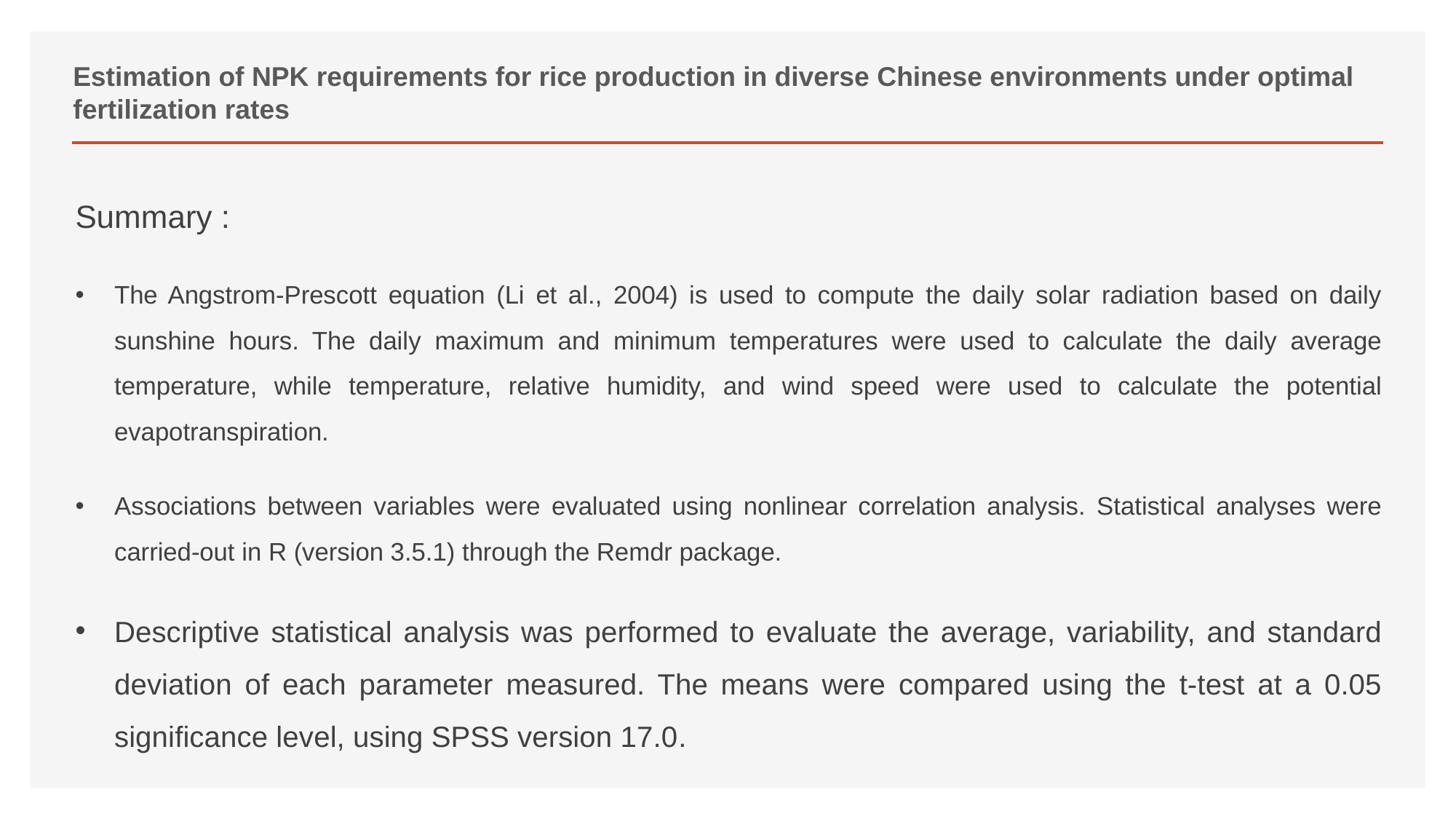

# Estimation of NPK requirements for rice production in diverse Chinese environments under optimal fertilization rates
Summary :
The Angstrom-Prescott equation (Li et al., 2004) is used to compute the daily solar radiation based on daily sunshine hours. The daily maximum and minimum temperatures were used to calculate the daily average temperature, while temperature, relative humidity, and wind speed were used to calculate the potential evapotranspiration.
Associations between variables were evaluated using nonlinear correlation analysis. Statistical analyses were carried-out in R (version 3.5.1) through the Remdr package.
Descriptive statistical analysis was performed to evaluate the average, variability, and standard deviation of each parameter measured. The means were compared using the t-test at a 0.05 significance level, using SPSS version 17.0.